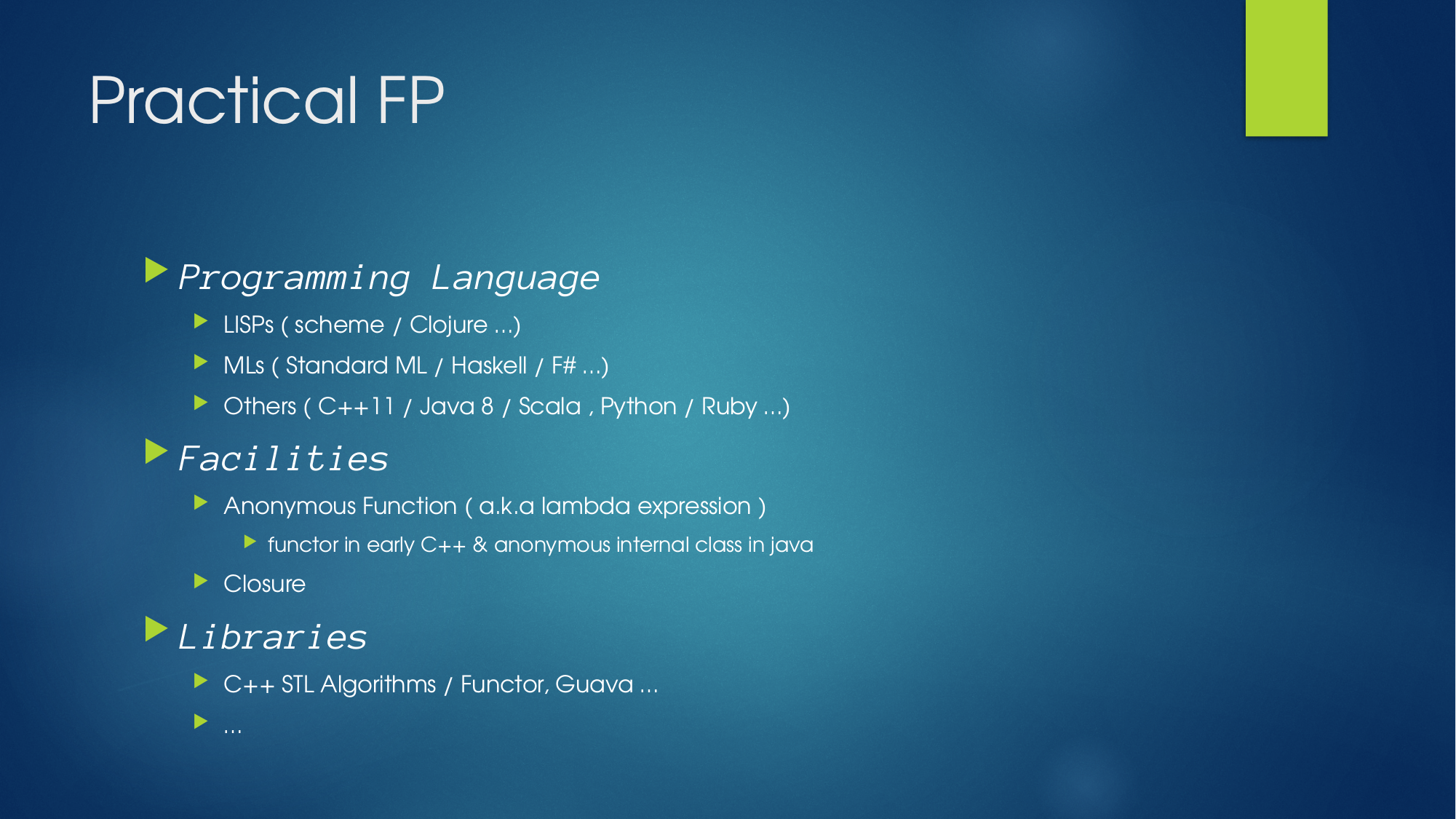

# Practical FP
Programming Language
LISPs ( scheme / Clojure …)
MLs ( Standard ML / Haskell / F# …)
Others ( C++11 / Java 8 / Scala , Python / Ruby …)
Facilities
Anonymous Function ( a.k.a lambda expression )
functor in early C++ & anonymous internal class in java
Closure
Libraries
C++ STL Algorithms / Functor, Guava …
…